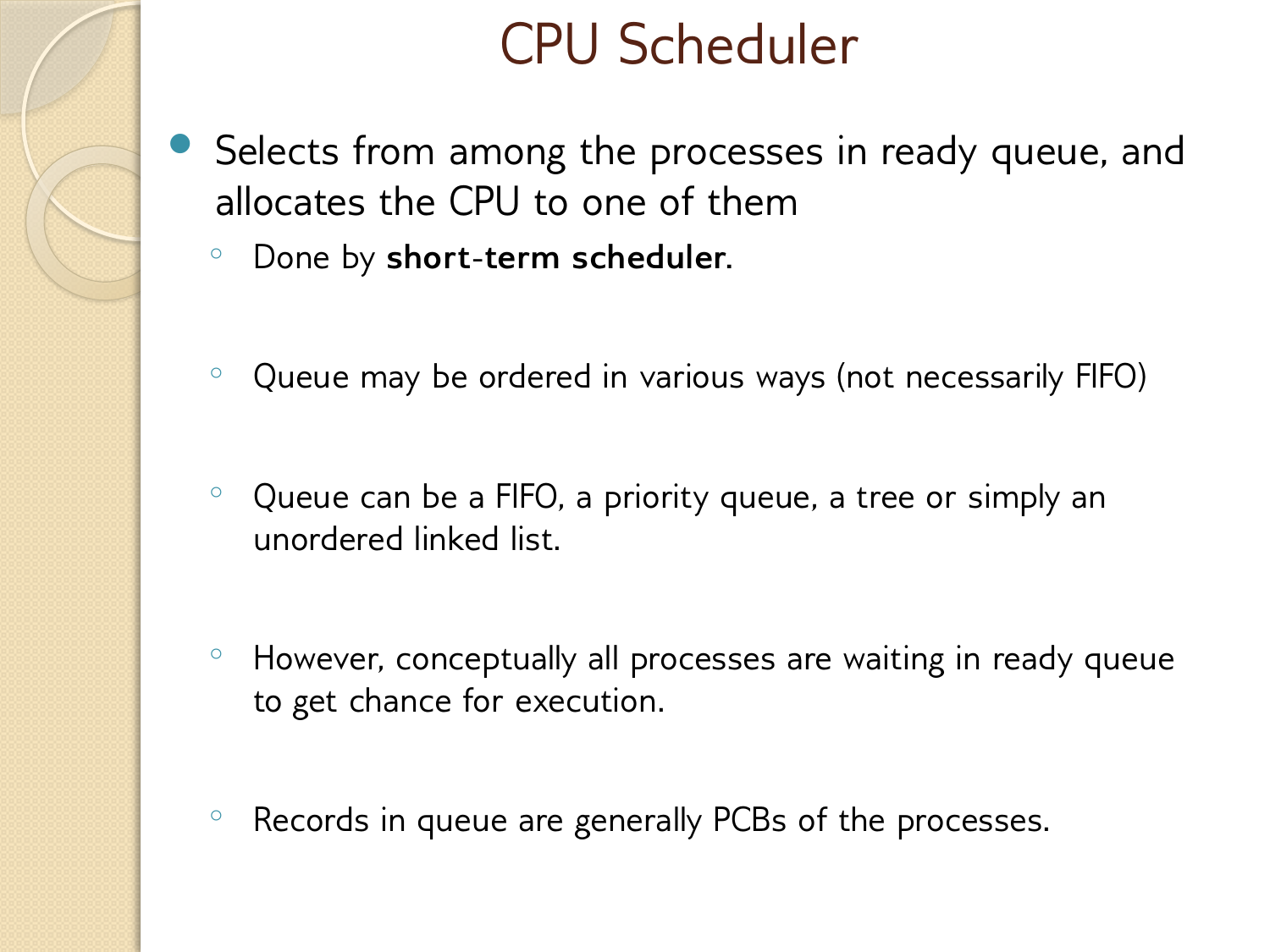

# CPU Scheduler
Selects from among the processes in ready queue, and allocates the CPU to one of them
Done by short-term scheduler.

Queue may be ordered in various ways (not necessarily FIFO)

Queue can be a FIFO, a priority queue, a tree or simply an unordered linked list.

However, conceptually all processes are waiting in ready queue to get chance for execution.

Records in queue are generally PCBs of the processes.